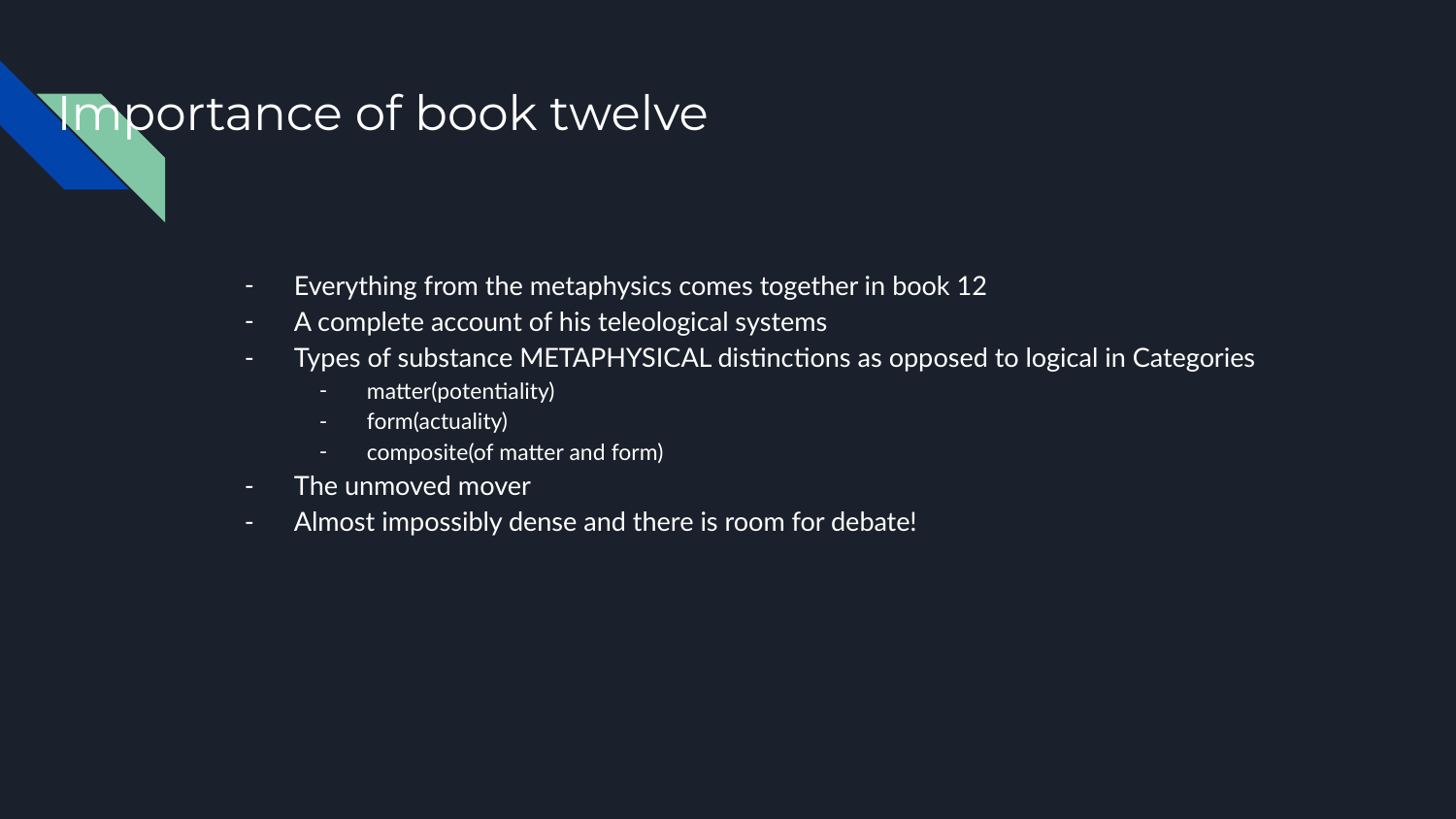

# Importance of book twelve
Everything from the metaphysics comes together in book 12
A complete account of his teleological systems
Types of substance METAPHYSICAL distinctions as opposed to logical in Categories
matter(potentiality)
form(actuality)
composite(of matter and form)
The unmoved mover
Almost impossibly dense and there is room for debate!